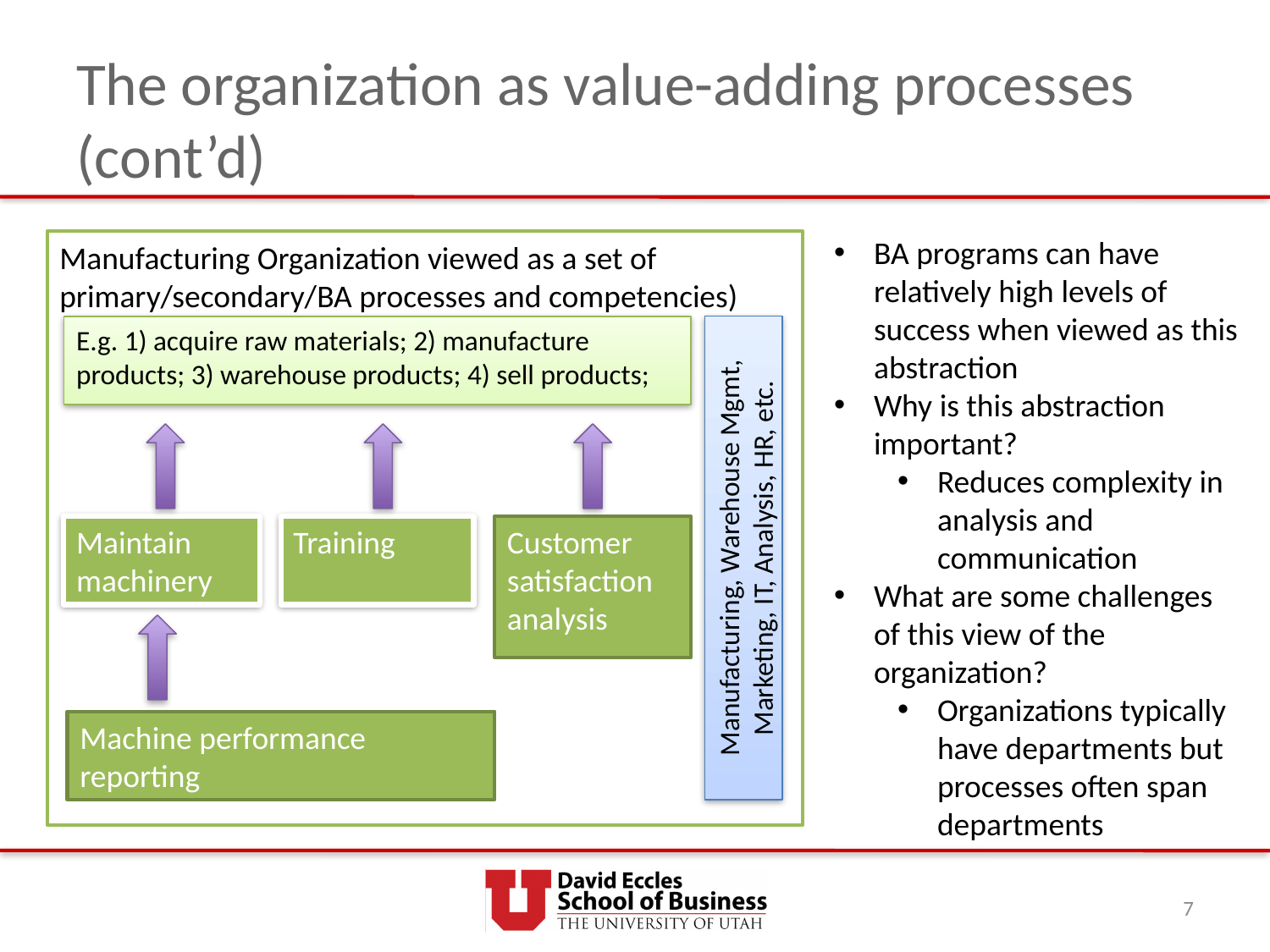

# The organization as value-adding processes (cont’d)
BA programs can have relatively high levels of success when viewed as this abstraction
Why is this abstraction important?
Reduces complexity in analysis and communication
What are some challenges of this view of the organization?
Organizations typically have departments but processes often span departments
Manufacturing Organization viewed as a set of primary/secondary/BA processes and competencies)
E.g. 1) acquire raw materials; 2) manufacture products; 3) warehouse products; 4) sell products;
Manufacturing, Warehouse Mgmt, Marketing, IT, Analysis, HR, etc.

Customer satisfaction analysis
Maintain machinery
Training

Machine performance reporting
7